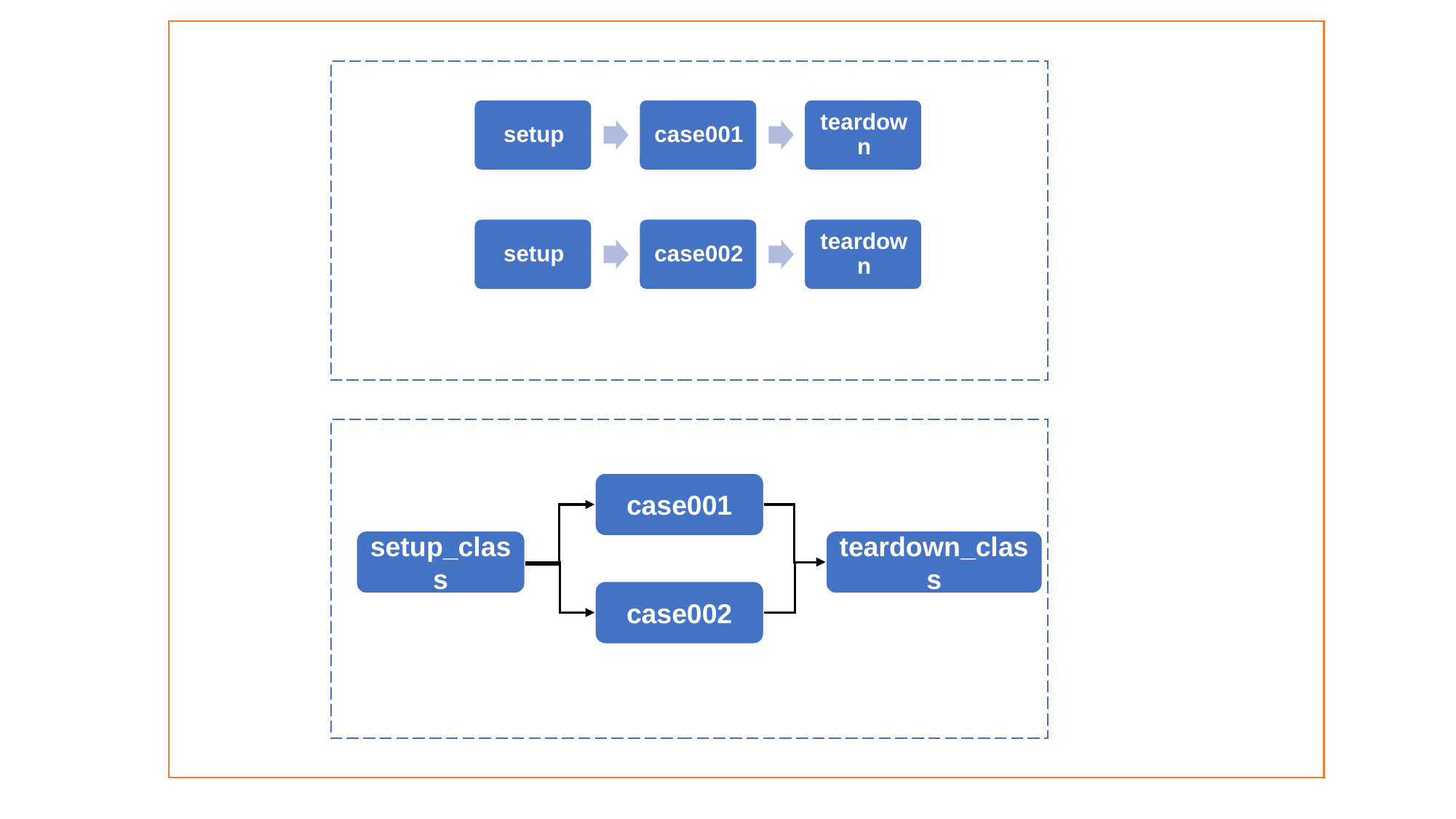

setup

case001

teardown
setup

case002

teardown

case001
setup_class
teardown_class
case002